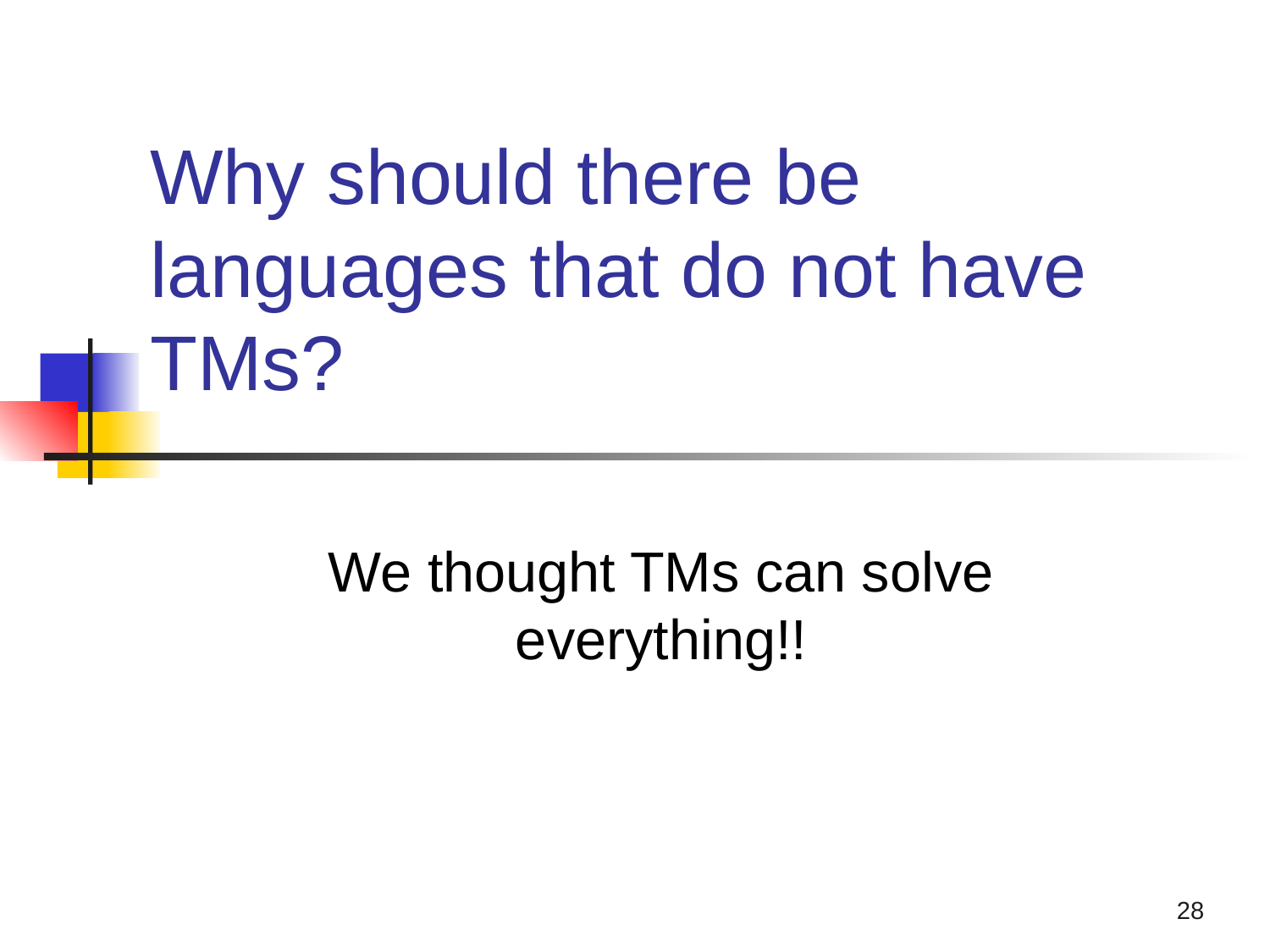

# Why should there be languages that do not have TMs?
We thought TMs can solve everything!!
28